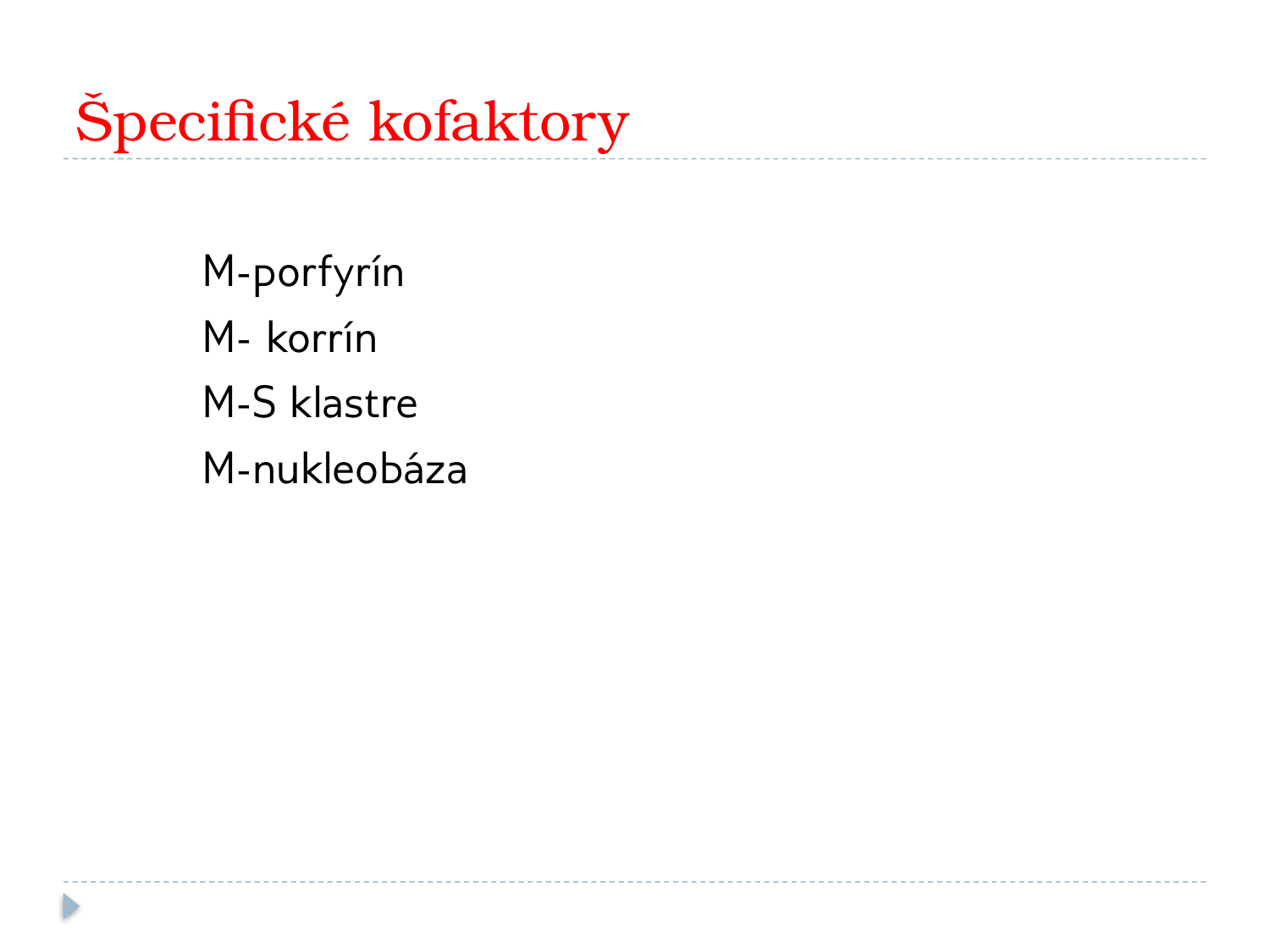

# Špecifické kofaktory

	M-porfyrín
	M- korrín
	M-S klastre
	M-nukleobáza